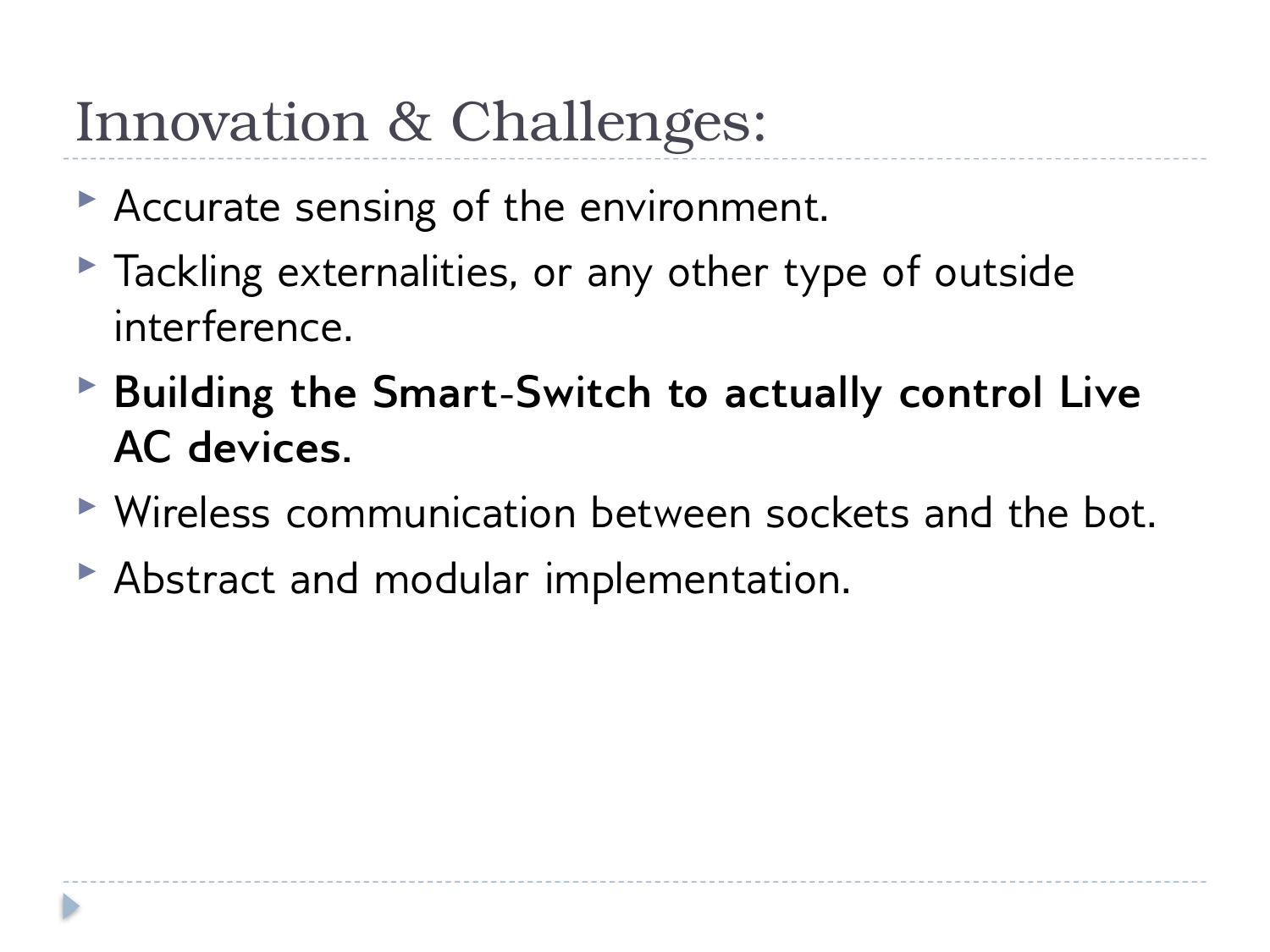

# Innovation & Challenges:
Accurate sensing of the environment.
Tackling externalities, or any other type of outside interference.
Building the Smart-Switch to actually control Live AC devices.
Wireless communication between sockets and the bot.
Abstract and modular implementation.